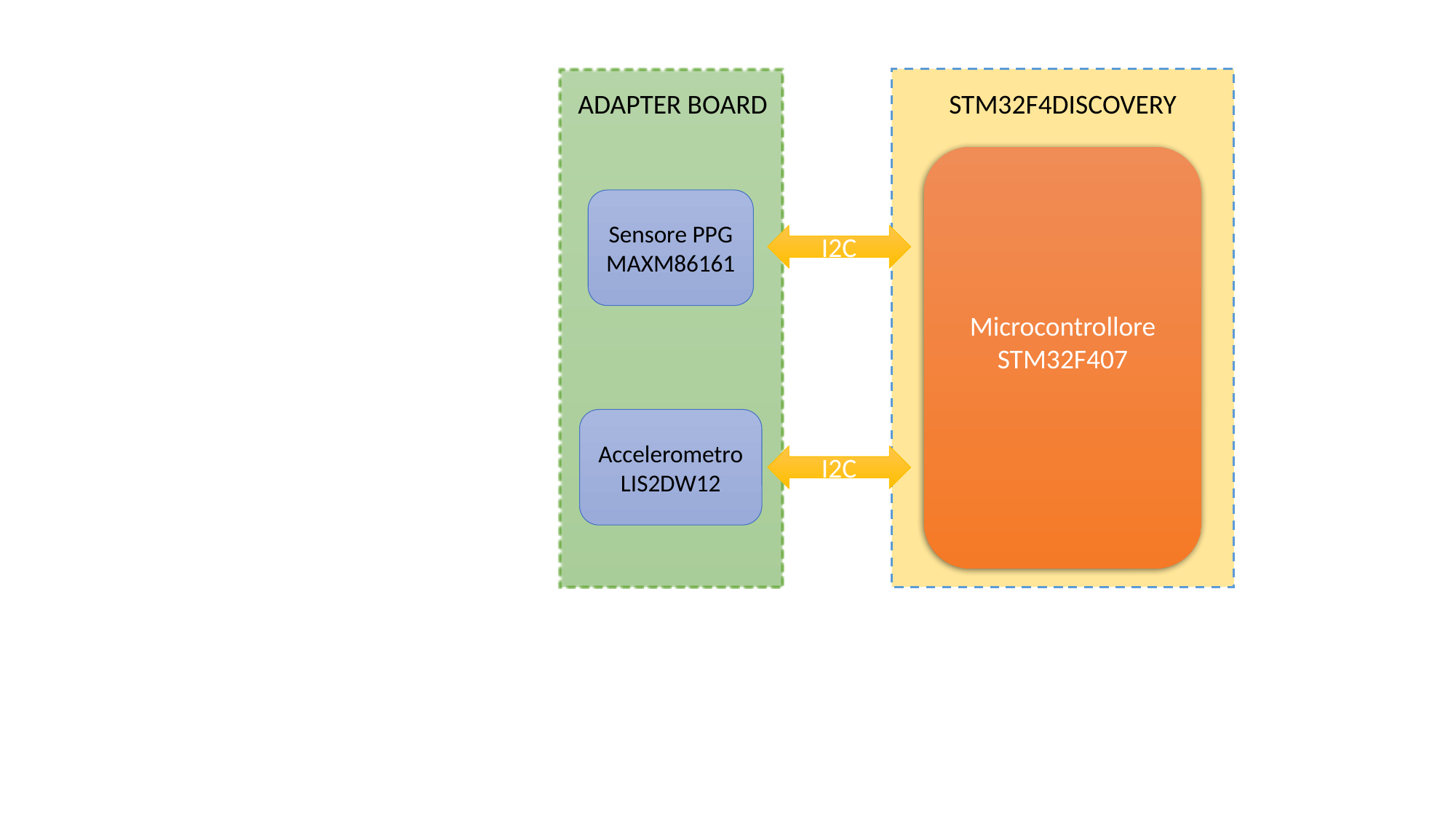

ADAPTER BOARD
STM32F4DISCOVERY
Microcontrollore
STM32F407

Sensore PPG MAXM86161
I2C
Accelerometro
LIS2DW12
I2C